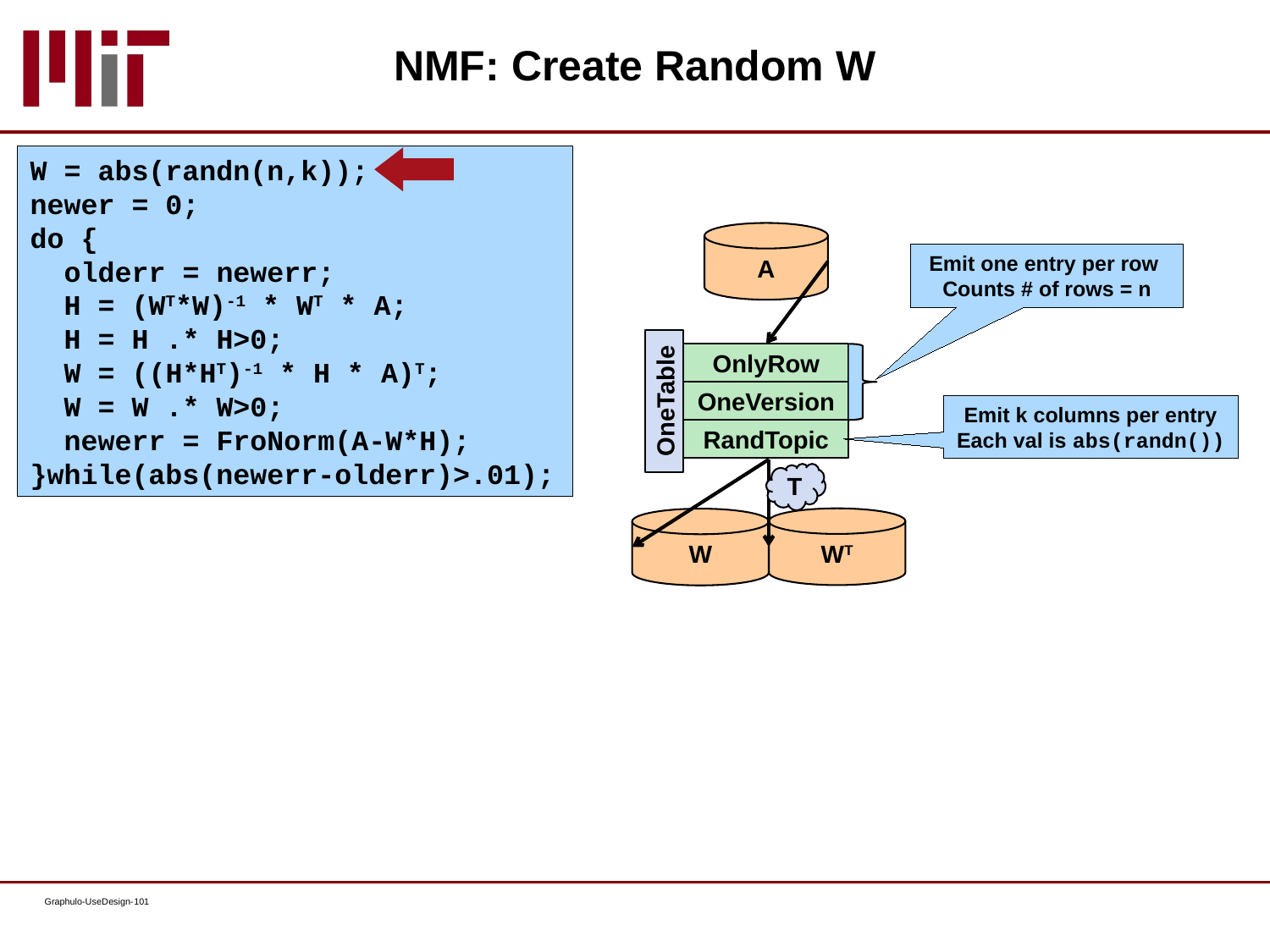

# NMF: Create Random W
W = abs(randn(n,k));
newer = 0;
do {
  olderr = newerr;
  H = (WT*W)-1 * WT * A;
  H = H .* H>0;
  W = ((H*HT)-1 * H * A)T;
  W = W .* W>0;
  newerr = FroNorm(A-W*H);
}while(abs(newerr-olderr)>.01);

A
Emit one entry per row
Counts # of rows = n
OnlyRow

OneTable
OneVersion
Emit k columns per entry
Each val is abs(randn())
RandTopic
T
WT
W